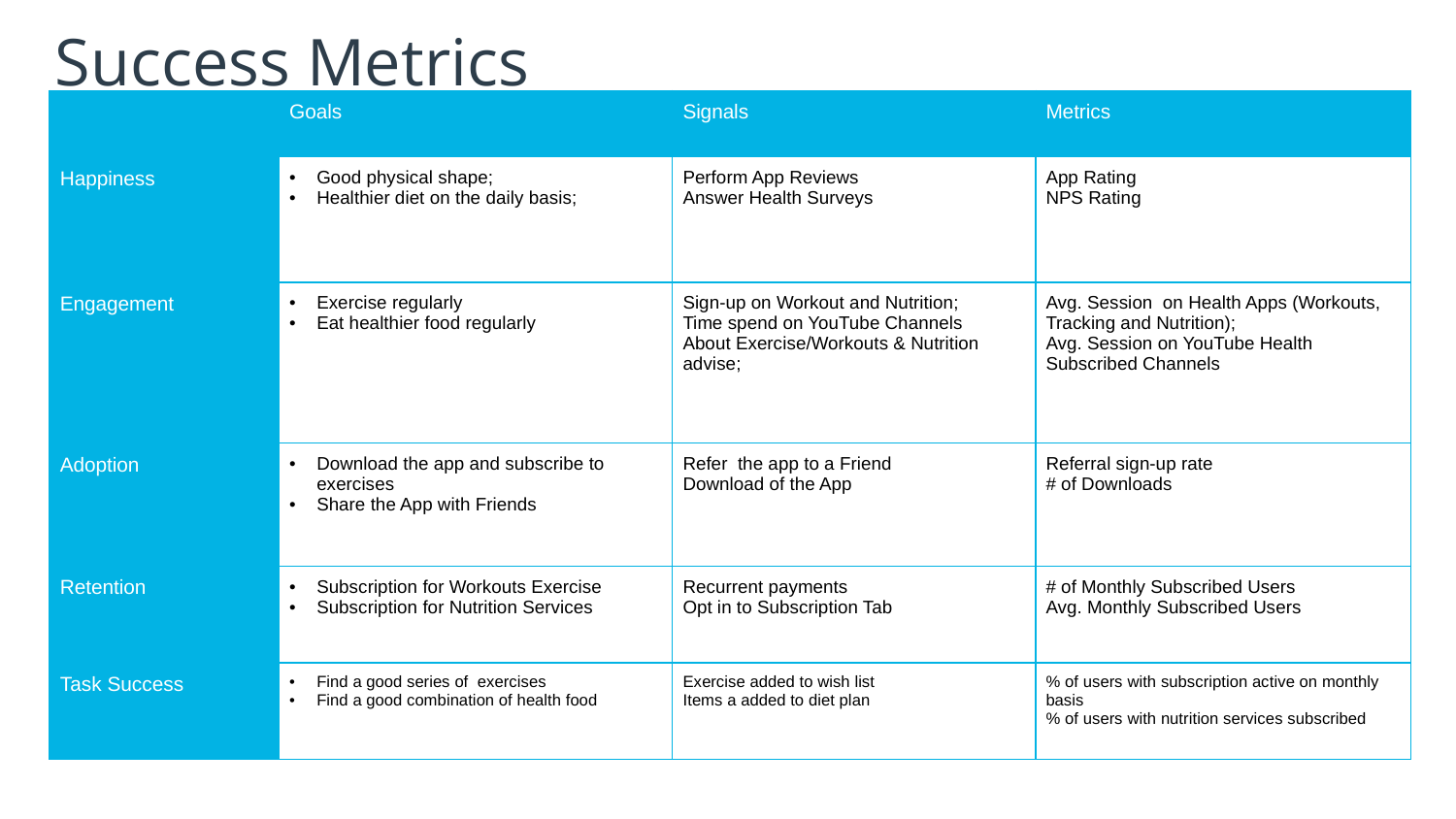

# Success Metrics
|  | Goals | Signals | Metrics |
| --- | --- | --- | --- |
| Happiness | Good physical shape; Healthier diet on the daily basis; | Perform App Reviews Answer Health Surveys | App Rating NPS Rating |
| Engagement | Exercise regularly Eat healthier food regularly | Sign-up on Workout and Nutrition; Time spend on YouTube Channels About Exercise/Workouts & Nutrition advise; | Avg. Session on Health Apps (Workouts, Tracking and Nutrition); Avg. Session on YouTube Health Subscribed Channels |
| Adoption | Download the app and subscribe to exercises Share the App with Friends | Refer the app to a Friend Download of the App | Referral sign-up rate # of Downloads |
| Retention | Subscription for Workouts Exercise Subscription for Nutrition Services | Recurrent payments Opt in to Subscription Tab | # of Monthly Subscribed Users Avg. Monthly Subscribed Users |
| Task Success | Find a good series of exercises Find a good combination of health food | Exercise added to wish list Items a added to diet plan | % of users with subscription active on monthly basis % of users with nutrition services subscribed |